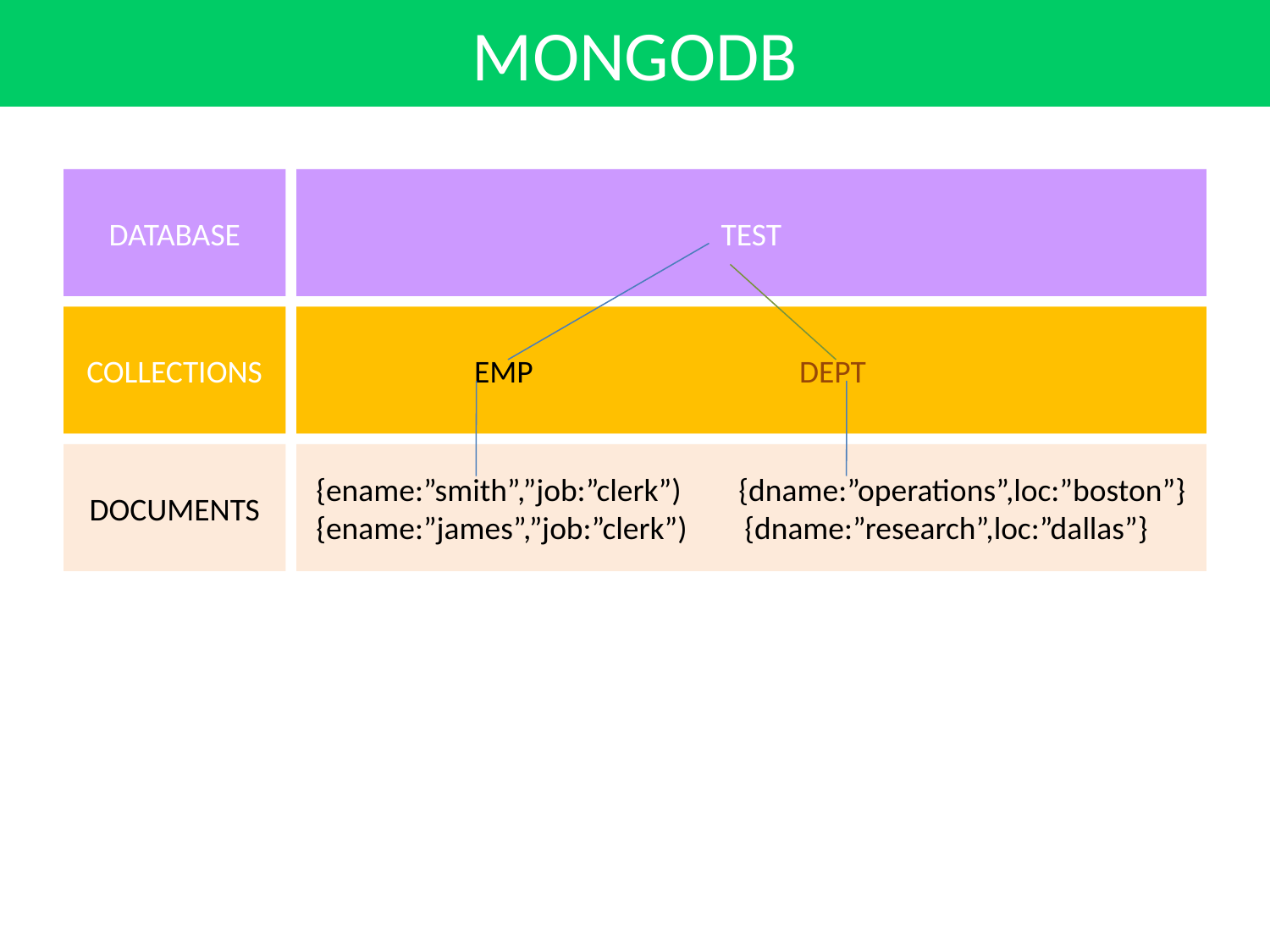

# MONGODB
DATABASE
TEST
COLLECTIONS
                       EMP                                     DEPT
DOCUMENTS
 {ename:”smith”,”job:”clerk”)        {dname:”operations”,loc:”boston”}
 {ename:”james”,”job:”clerk”)        {dname:”research”,loc:”dallas”}